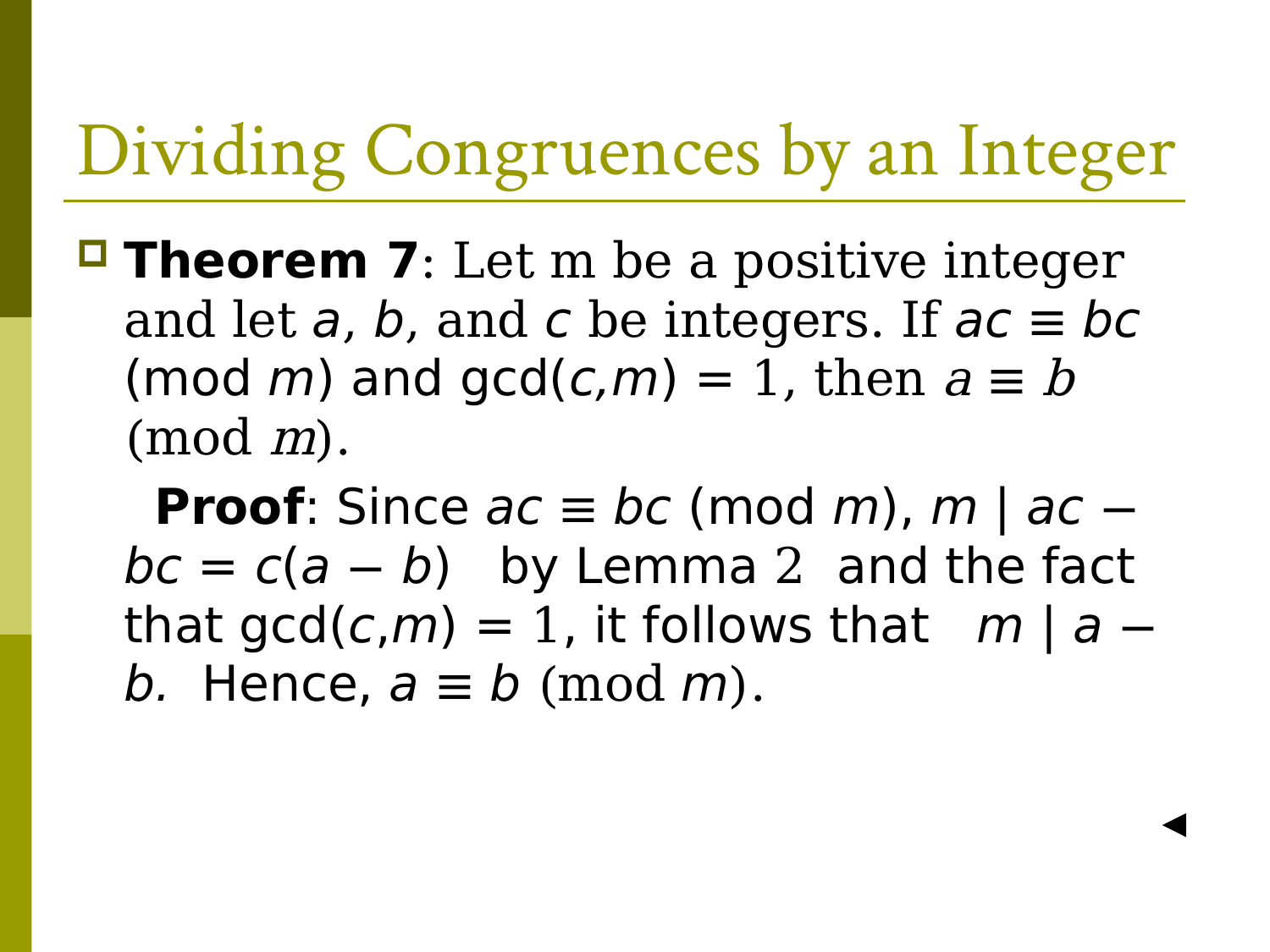

# Dividing Congruences by an Integer
Theorem 7: Let m be a positive integer and let a, b, and c be integers. If ac ≡ bc (mod m) and gcd(c,m) = 1, then a ≡ b (mod m).
     Proof: Since ac ≡ bc (mod m), m | ac − bc = c(a − b)   by Lemma 2  and the fact that gcd(c,m) = 1, it follows that   m | a − b.  Hence, a ≡ b (mod m).